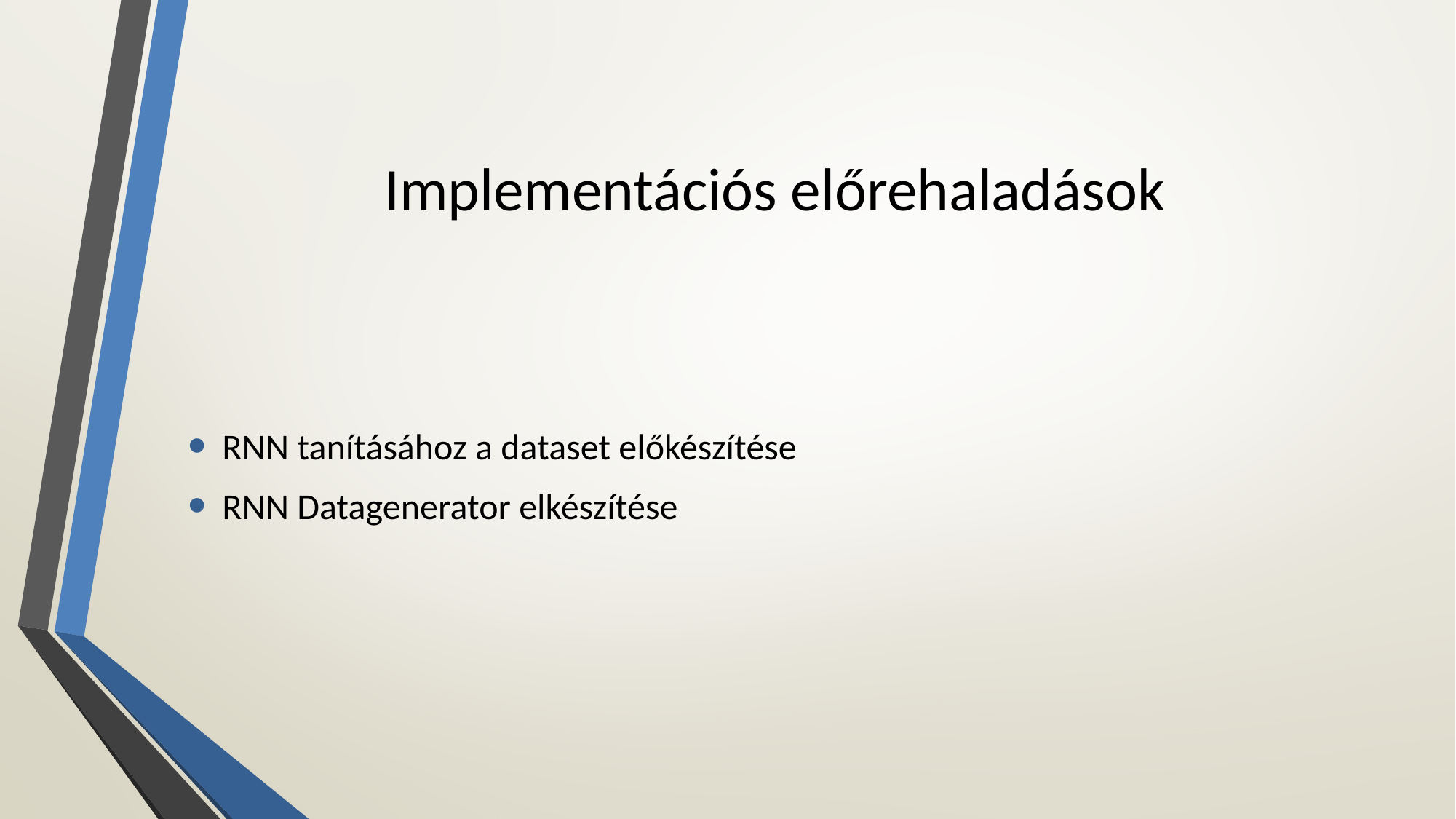

# Implementációs előrehaladások
RNN tanításához a dataset előkészítése
RNN Datagenerator elkészítése